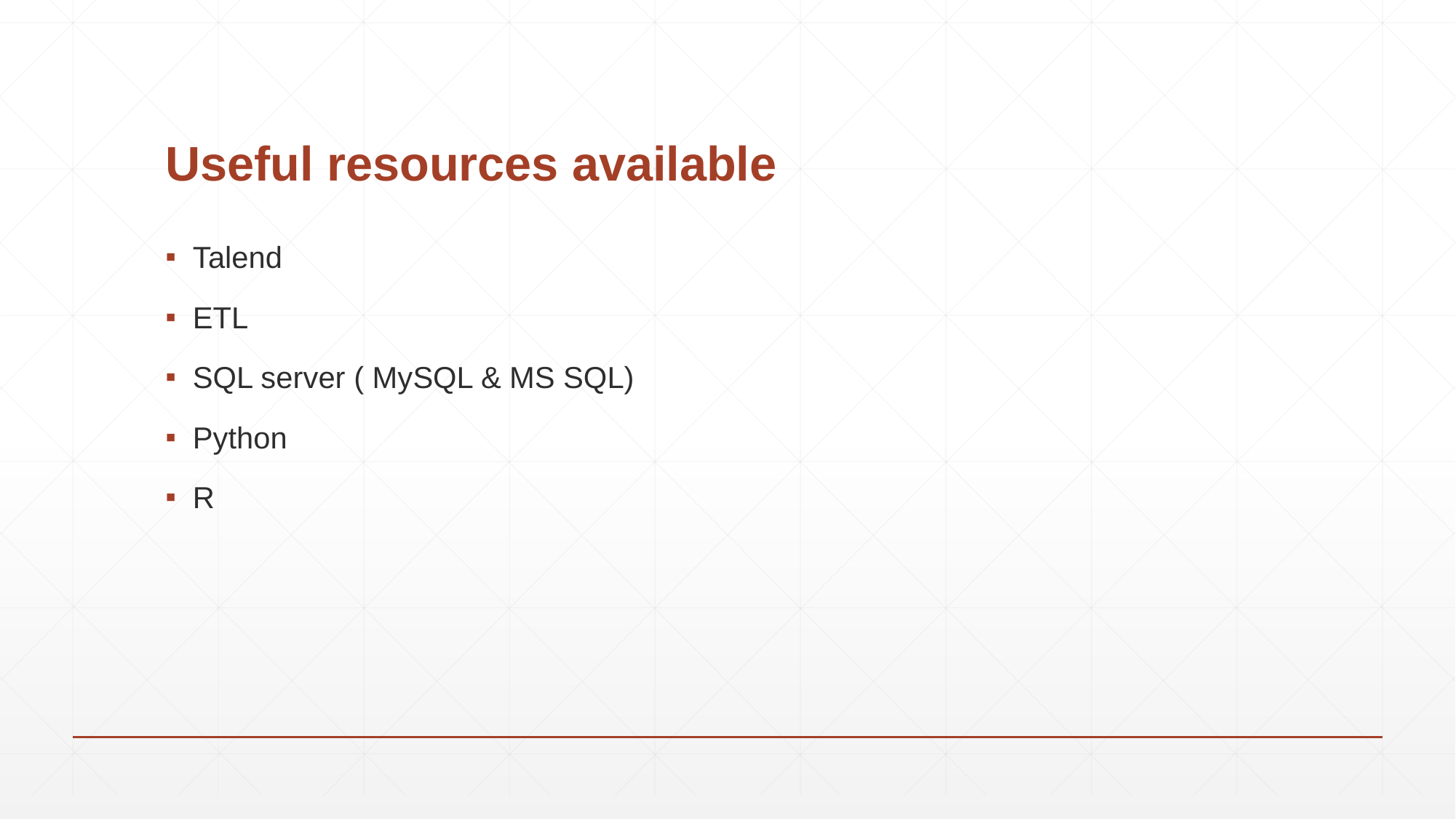

# Useful resources available
Talend
ETL
SQL server ( MySQL & MS SQL)
Python
R